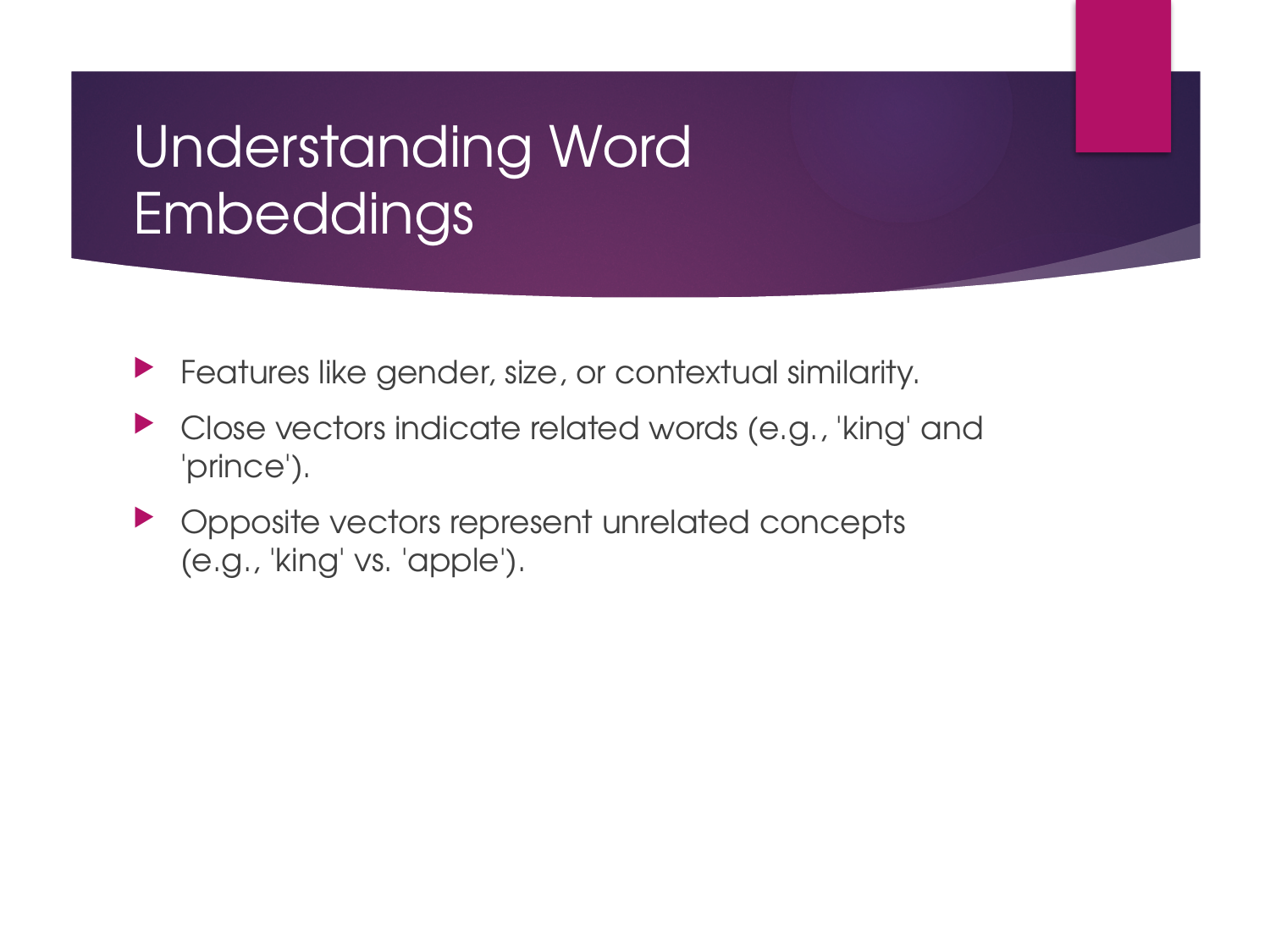

# Understanding Word Embeddings
Features like gender, size, or contextual similarity.
Close vectors indicate related words (e.g., 'king' and 'prince').
Opposite vectors represent unrelated concepts (e.g., 'king' vs. 'apple').